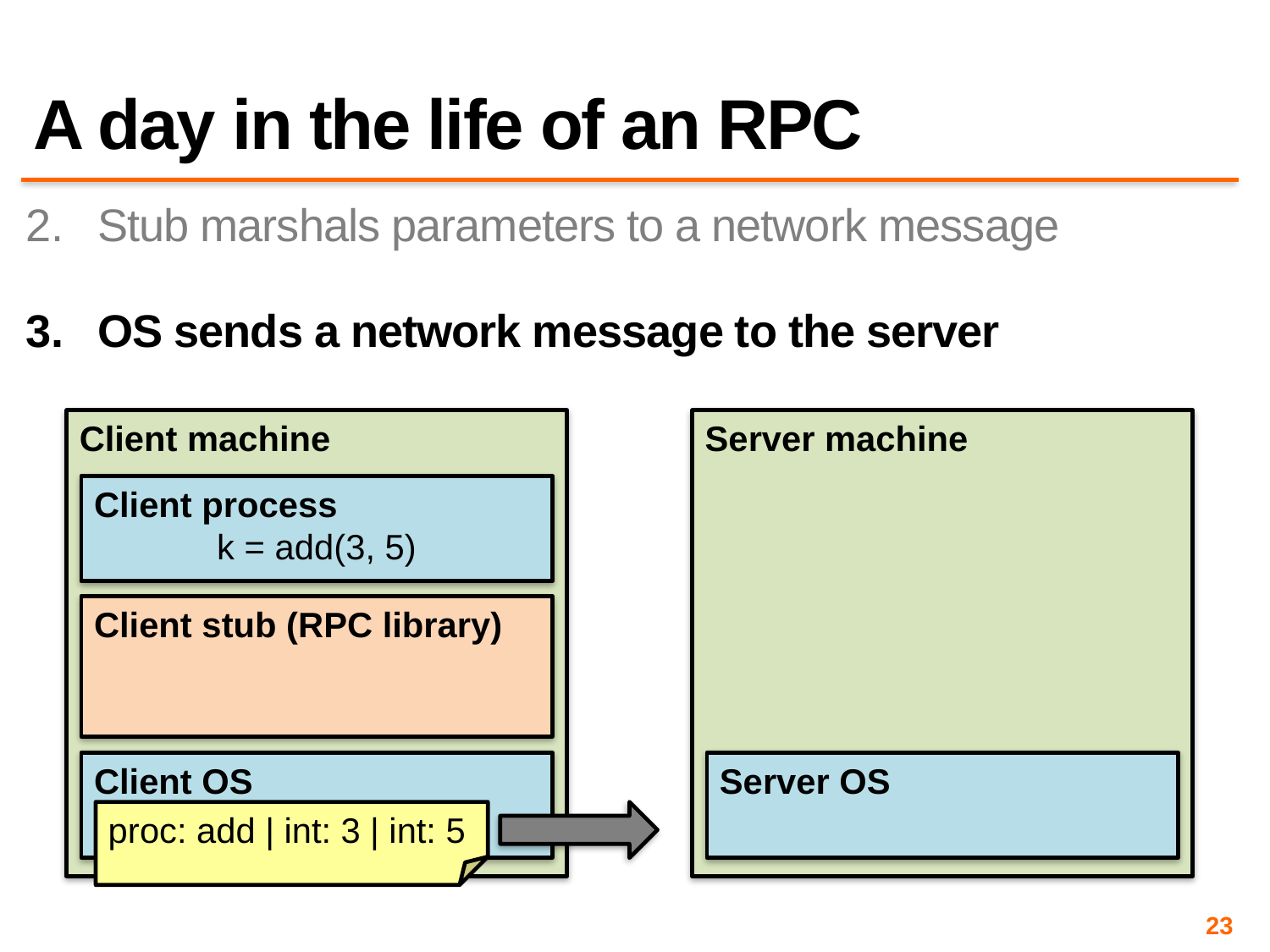

# A day in the life of an RPC
Stub marshals parameters to a network message

OS sends a network message to the server
Client machine
Server machine
Client process
k = add(3, 5)
Client stub (RPC library)
Client OS
Server OS
proc: add | int: 3 | int: 5

23